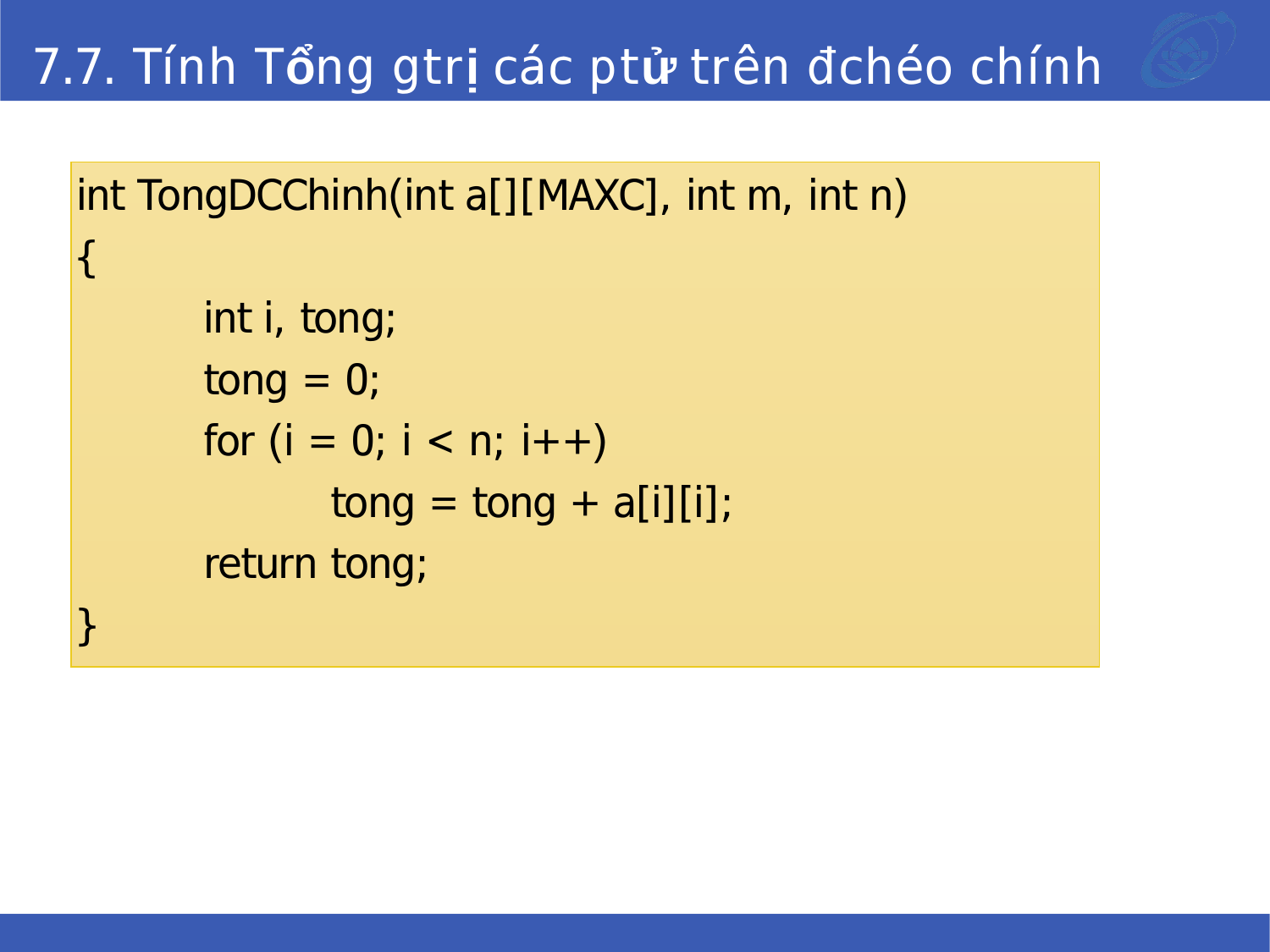

# 7.7. Tính Tổng gtrị các ptử trên đchéo chính

int TongDCChinh(int a[][MAXC], int m, int n)
{
	int i, tong;
	tong = 0;
	for (i = 0; i < n; i++)
		tong = tong + a[i][i];
	return tong;
}
23